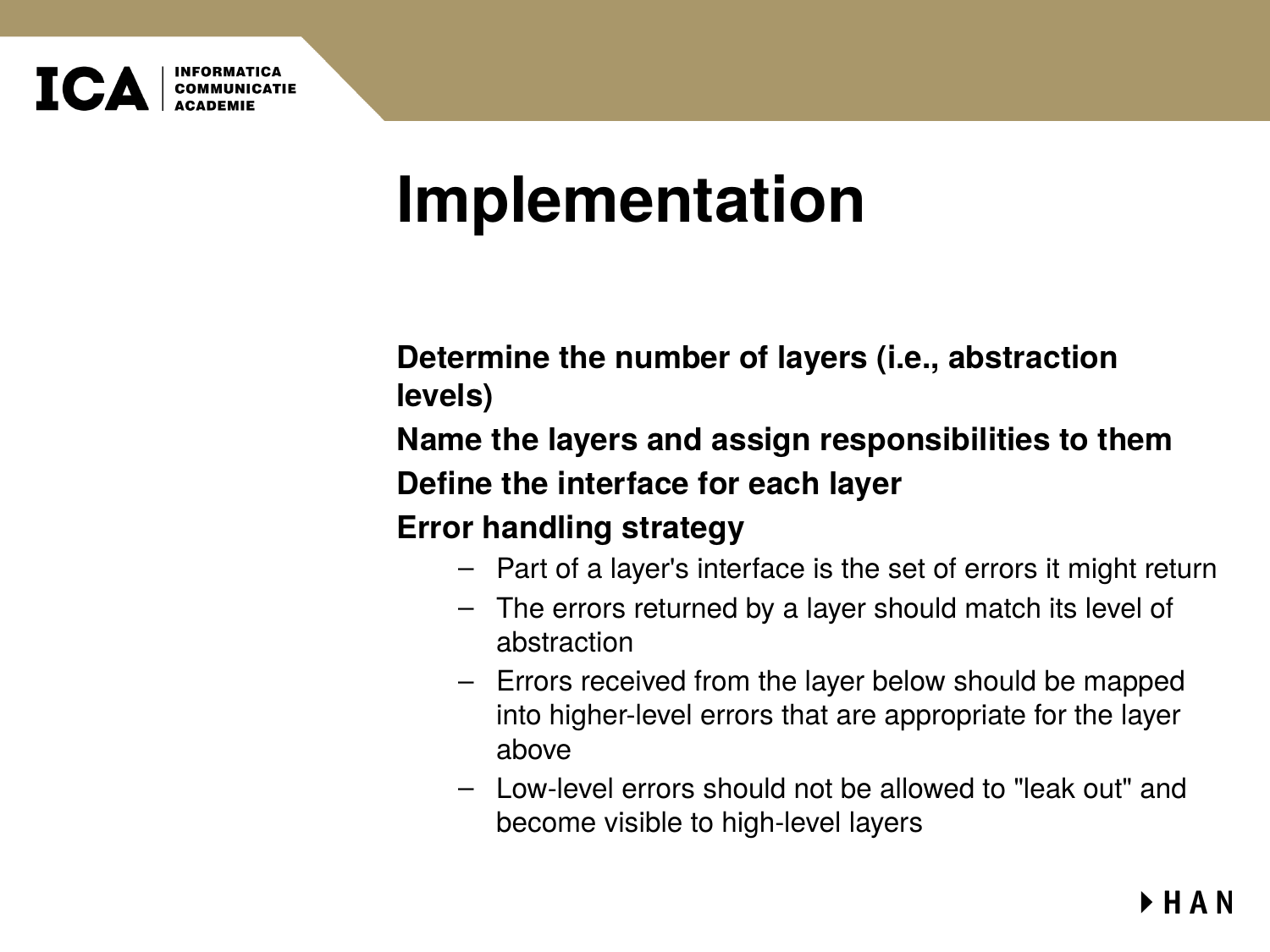

# Implementation

Determine the number of layers (i.e., abstraction levels)
Name the layers and assign responsibilities to them
Define the interface for each layer
Error handling strategy
Part of a layer's interface is the set of errors it might return
The errors returned by a layer should match its level of abstraction
Errors received from the layer below should be mapped into higher-level errors that are appropriate for the layer above
Low-level errors should not be allowed to "leak out" and become visible to high-level layers